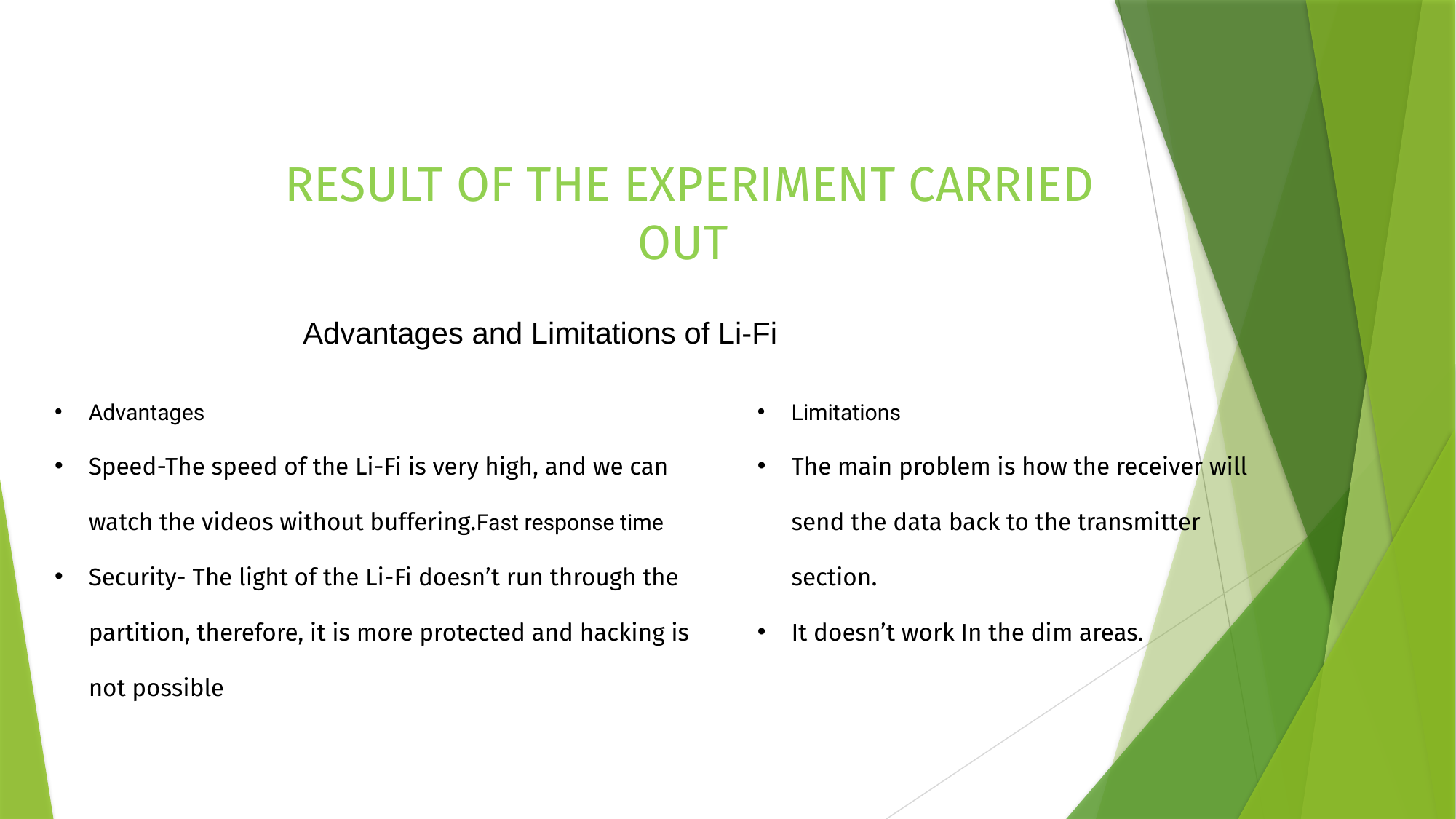

RESULT OF THE EXPERIMENT CARRIED OUT
Advantages and Limitations of Li-Fi
Advantages
Speed-The speed of the Li-Fi is very high, and we can watch the videos without buffering.Fast response time
Security- The light of the Li-Fi doesn’t run through the partition, therefore, it is more protected and hacking is not possible
Limitations
The main problem is how the receiver will send the data back to the transmitter section.
It doesn’t work In the dim areas.